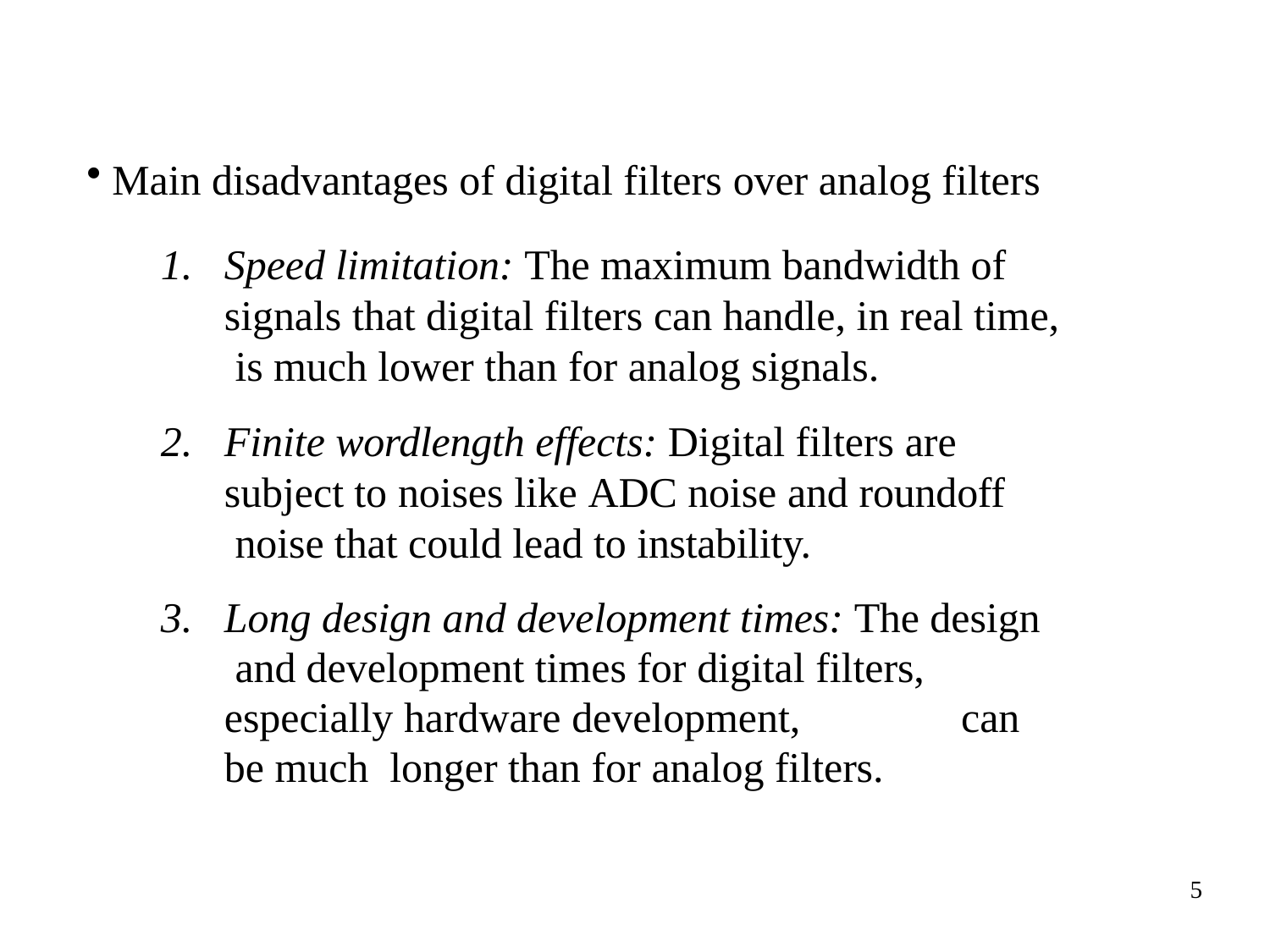

Main disadvantages of digital filters over analog filters
Speed limitation: The maximum bandwidth of  signals that digital filters can handle, in real time,  is much lower than for analog signals.
Finite wordlength effects: Digital filters are  subject to noises like ADC noise and roundoff  noise that could lead to instability.
Long design and development times: The design  and development times for digital filters,  especially hardware development,	can be much  longer than for analog filters.
5